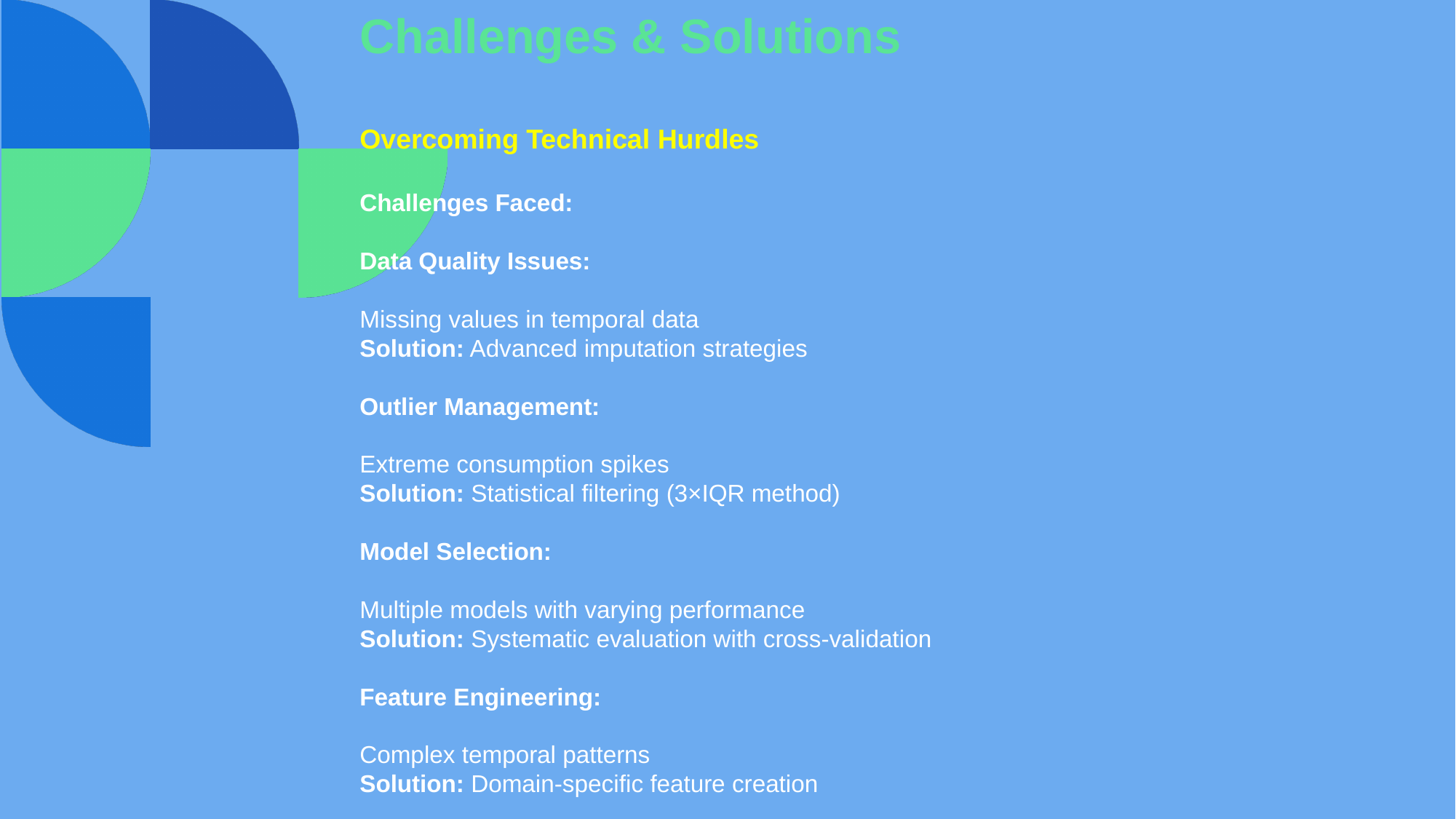

Challenges & Solutions

Overcoming Technical Hurdles

Challenges Faced:

Data Quality Issues:

Missing values in temporal data
Solution: Advanced imputation strategies

Outlier Management:

Extreme consumption spikes
Solution: Statistical filtering (3×IQR method)

Model Selection:

Multiple models with varying performance
Solution: Systematic evaluation with cross-validation

Feature Engineering:

Complex temporal patterns
Solution: Domain-specific feature creation